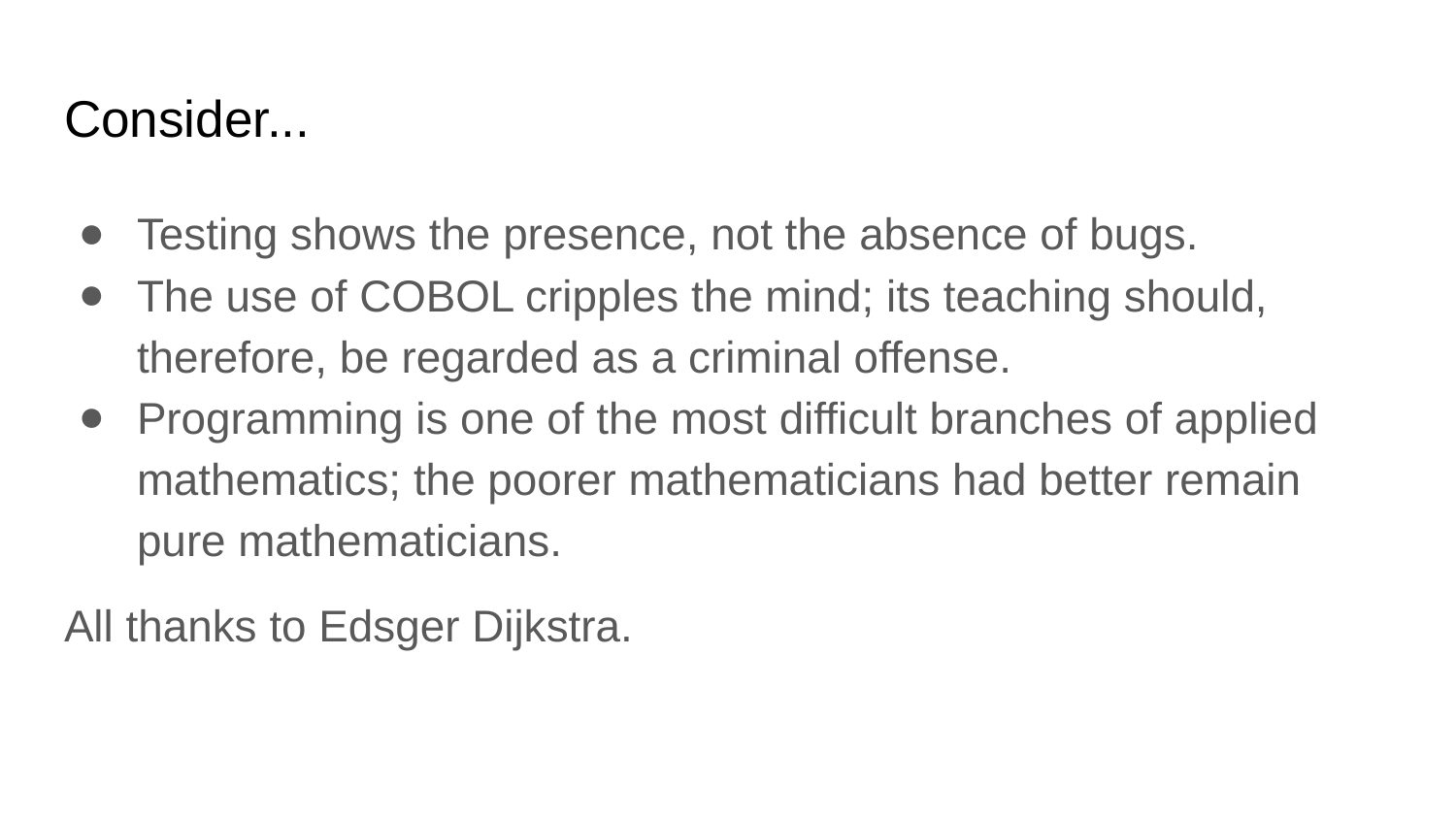

# Consider...
Testing shows the presence, not the absence of bugs.
The use of COBOL cripples the mind; its teaching should, therefore, be regarded as a criminal offense.
Programming is one of the most difficult branches of applied mathematics; the poorer mathematicians had better remain pure mathematicians.
All thanks to Edsger Dijkstra.